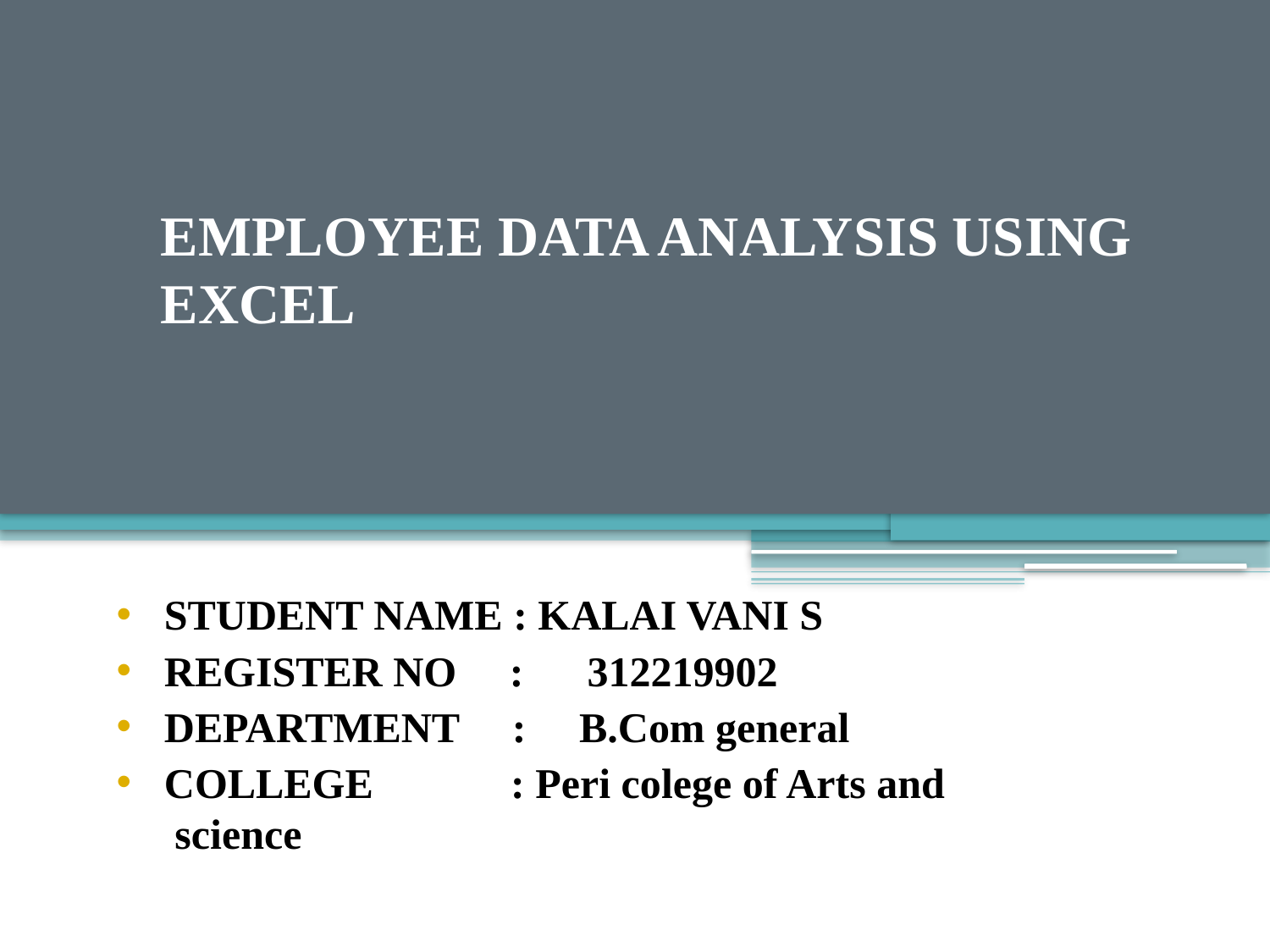

# EMPLOYEE DATA ANALYSIS USING EXCEL
STUDENT NAME : KALAI VANI S
REGISTER NO     :      312219902
DEPARTMENT     :     B.Com general
COLLEGE             : Peri colege of Arts and          science